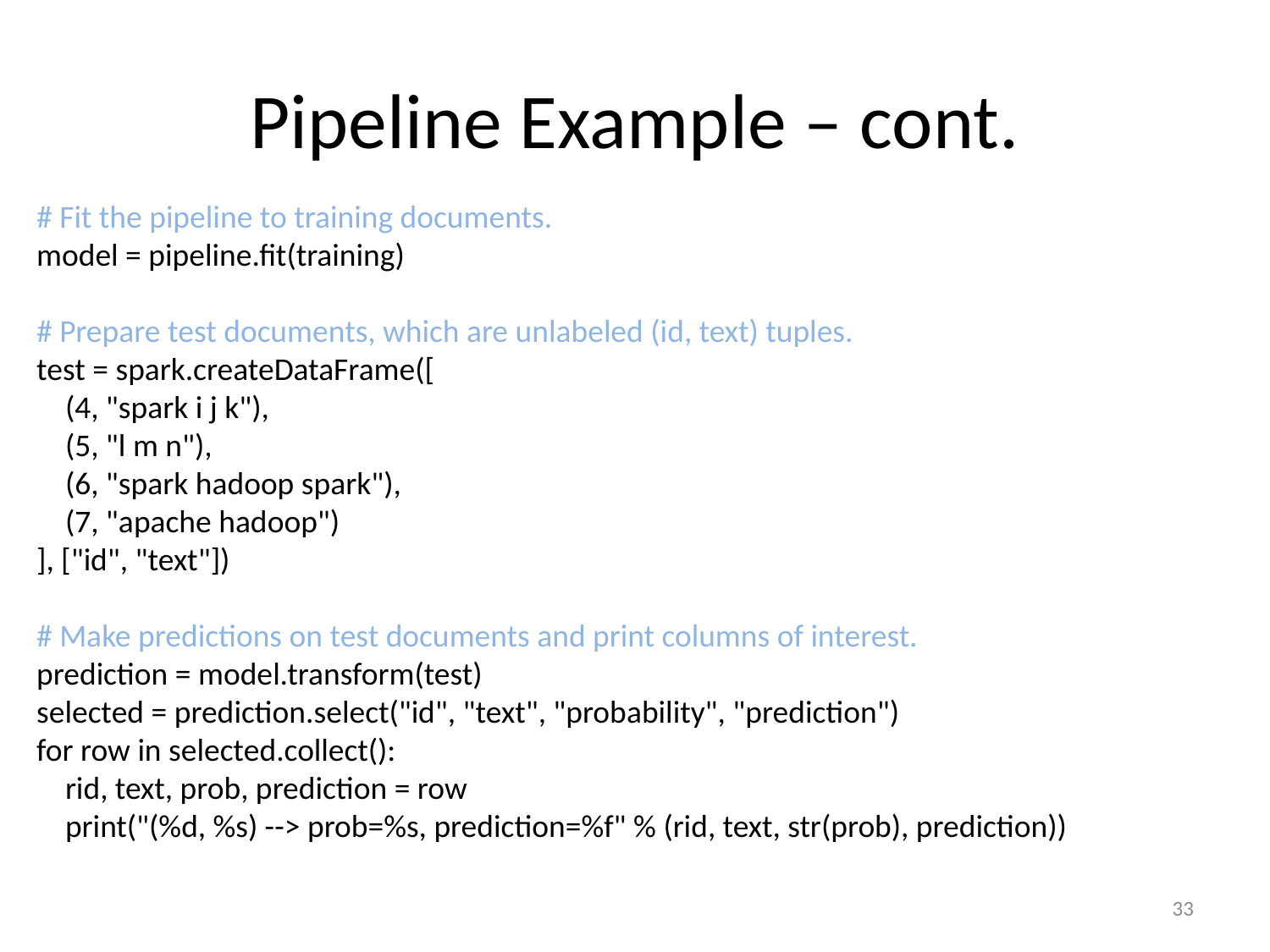

# Pipeline Example – cont.
# Fit the pipeline to training documents.
model = pipeline.fit(training)

# Prepare test documents, which are unlabeled (id, text) tuples.
test = spark.createDataFrame([
    (4, "spark i j k"),
    (5, "l m n"),
    (6, "spark hadoop spark"),
    (7, "apache hadoop")
], ["id", "text"])

# Make predictions on test documents and print columns of interest.
prediction = model.transform(test)
selected = prediction.select("id", "text", "probability", "prediction")
for row in selected.collect():
    rid, text, prob, prediction = row
    print("(%d, %s) --> prob=%s, prediction=%f" % (rid, text, str(prob), prediction))
33